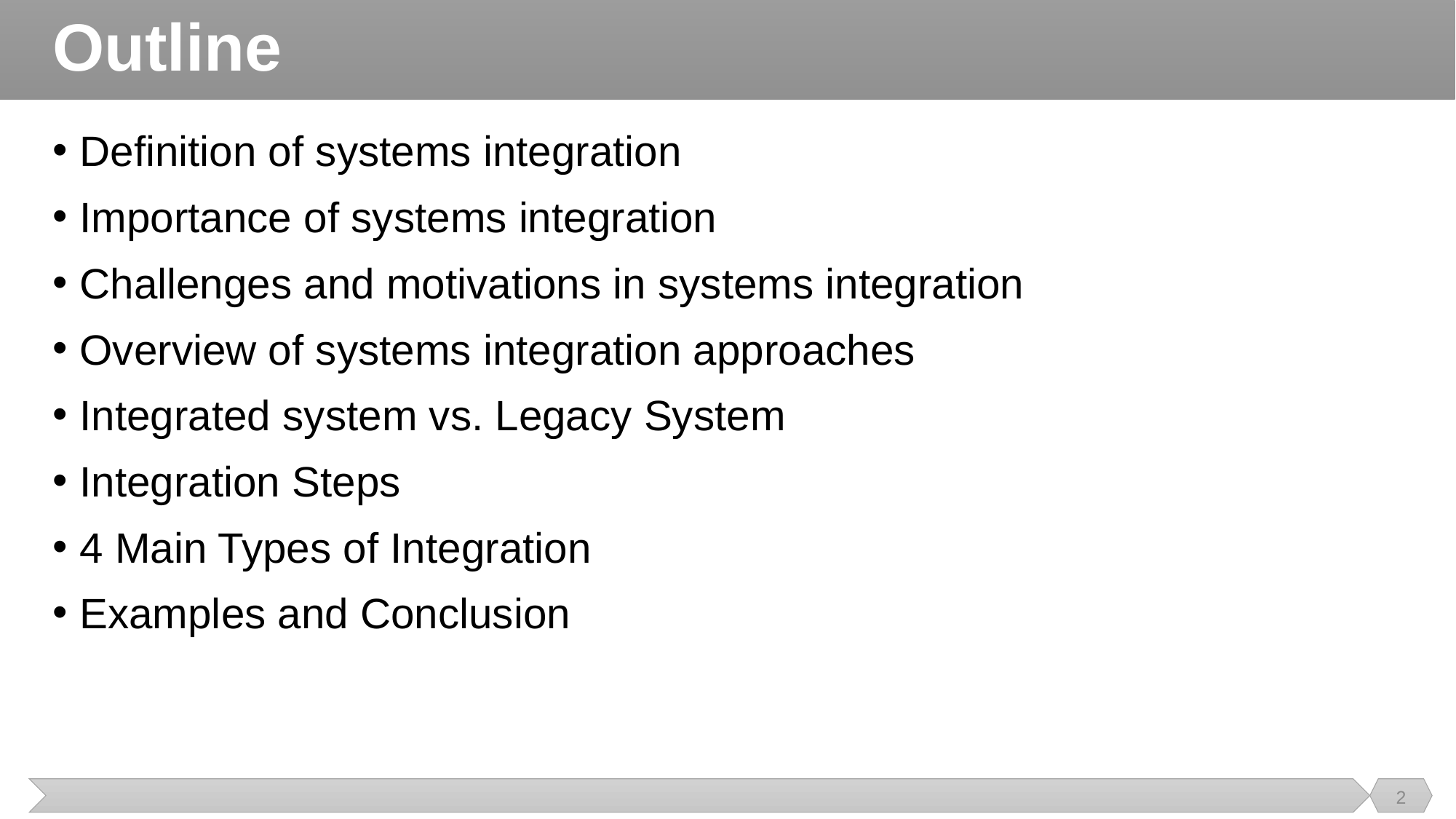

# Outline
Definition of systems integration
Importance of systems integration
Challenges and motivations in systems integration
Overview of systems integration approaches
Integrated system vs. Legacy System
Integration Steps
4 Main Types of Integration
Examples and Conclusion

2